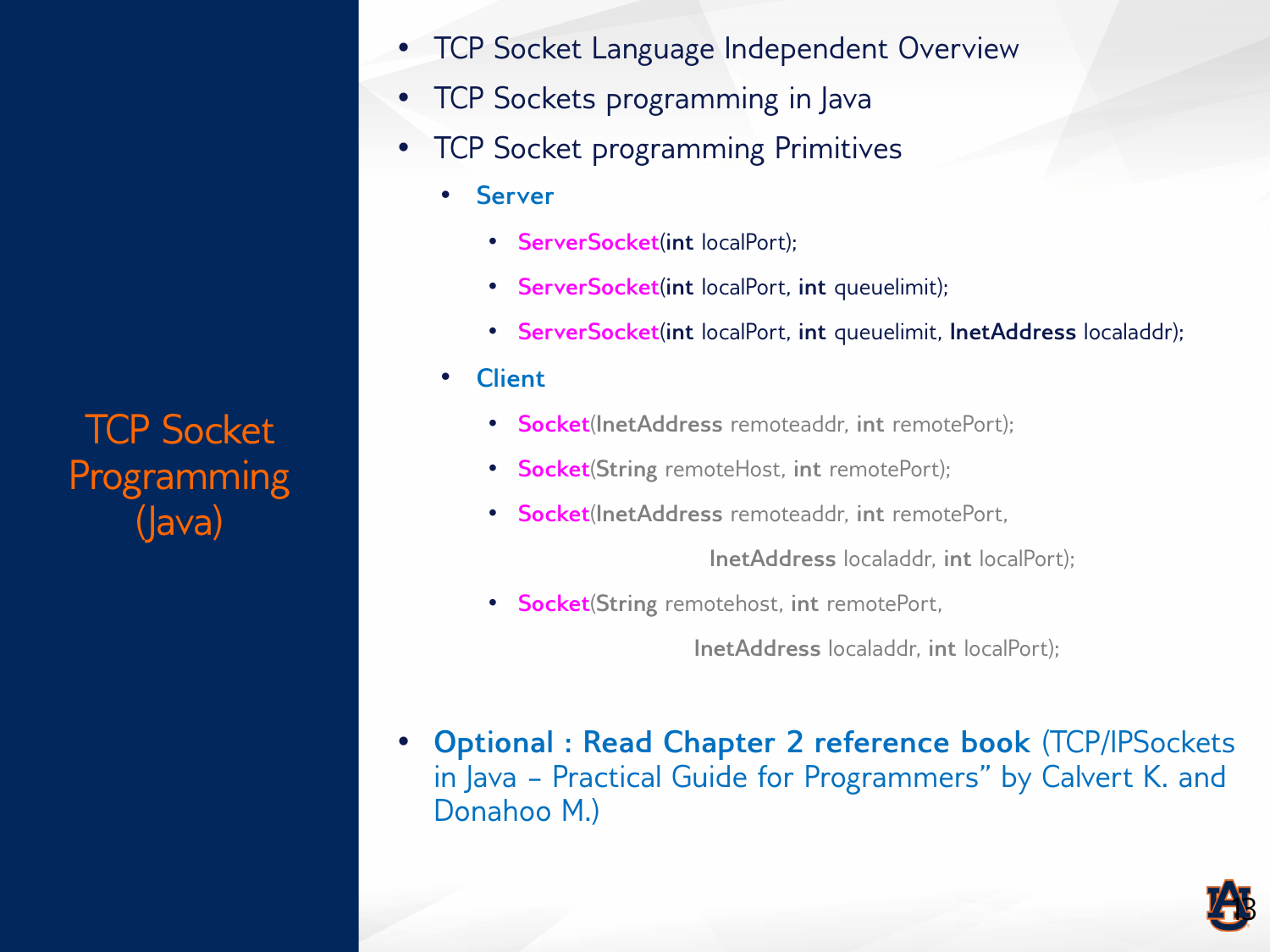

# TCP Socket Programming (Java)

TCP Socket Language Independent Overview
TCP Sockets programming in Java
TCP Socket programming Primitives
Server
ServerSocket(int localPort);
ServerSocket(int localPort, int queuelimit);
ServerSocket(int localPort, int queuelimit, InetAddress localaddr);
Client
Socket(InetAddress remoteaddr, int remotePort);
Socket(String remoteHost, int remotePort);
Socket(InetAddress remoteaddr, int remotePort,
                             InetAddress localaddr, int localPort);
Socket(String remotehost, int remotePort,
                           InetAddress localaddr, int localPort);

Optional : Read Chapter 2 reference book (TCP/IPSockets in Java – Practical Guide for Programmers” by Calvert K. and Donahoo M.)

13